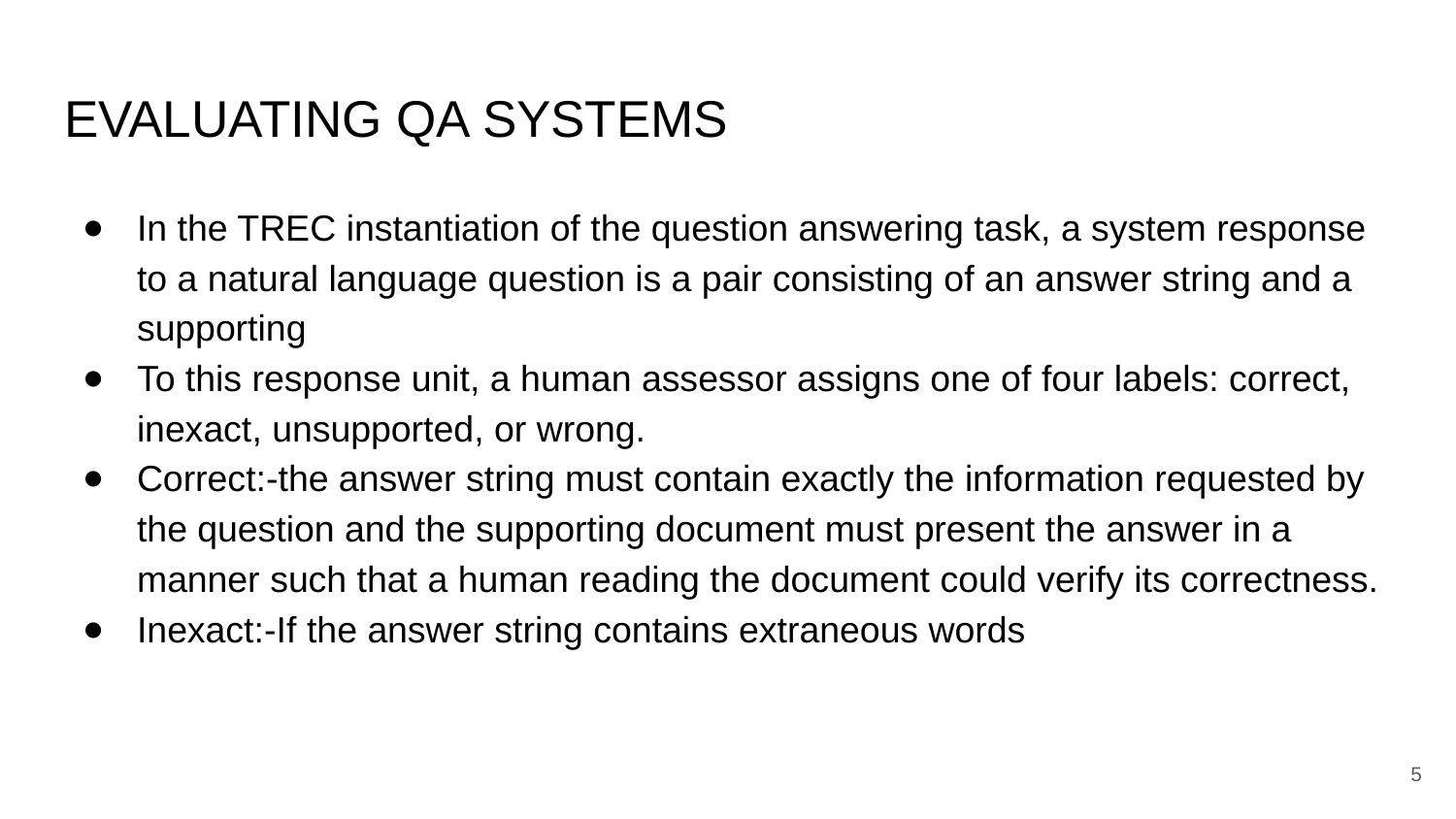

# EVALUATING QA SYSTEMS
In the TREC instantiation of the question answering task, a system response to a natural language question is a pair consisting of an answer string and a supporting
To this response unit, a human assessor assigns one of four labels: correct, inexact, unsupported, or wrong.
Correct:-the answer string must contain exactly the information requested by the question and the supporting document must present the answer in a manner such that a human reading the document could verify its correctness.
Inexact:-If the answer string contains extraneous words

5